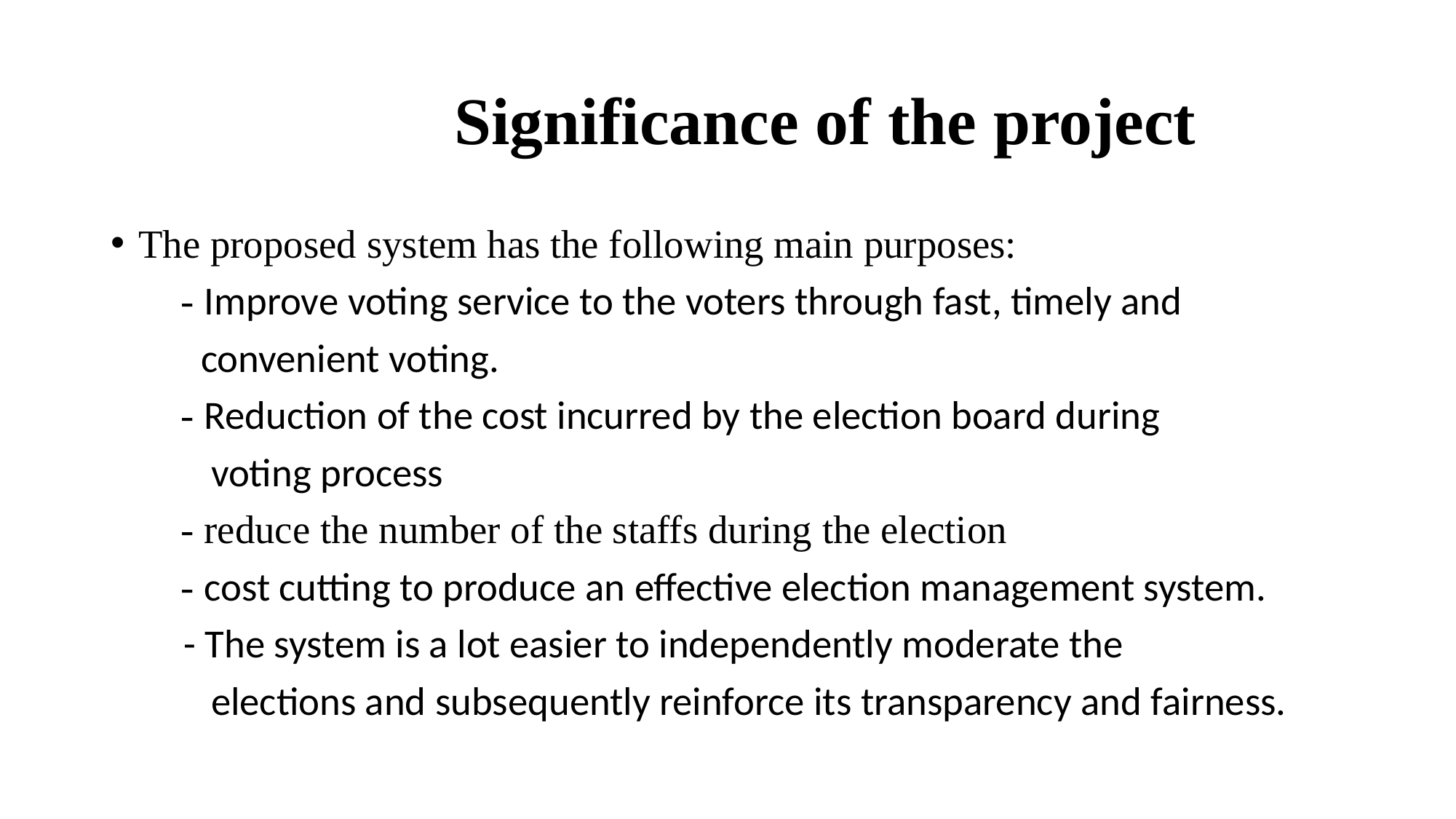

# Significance of the project
The proposed system has the following main purposes:
       - Improve voting service to the voters through fast, timely and
         convenient voting.
       - Reduction of the cost incurred by the election board during
          voting process
       - reduce the number of the staffs during the election
       - cost cutting to produce an effective election management system.
        - The system is a lot easier to independently moderate the
           elections and subsequently reinforce its transparency and fairness.